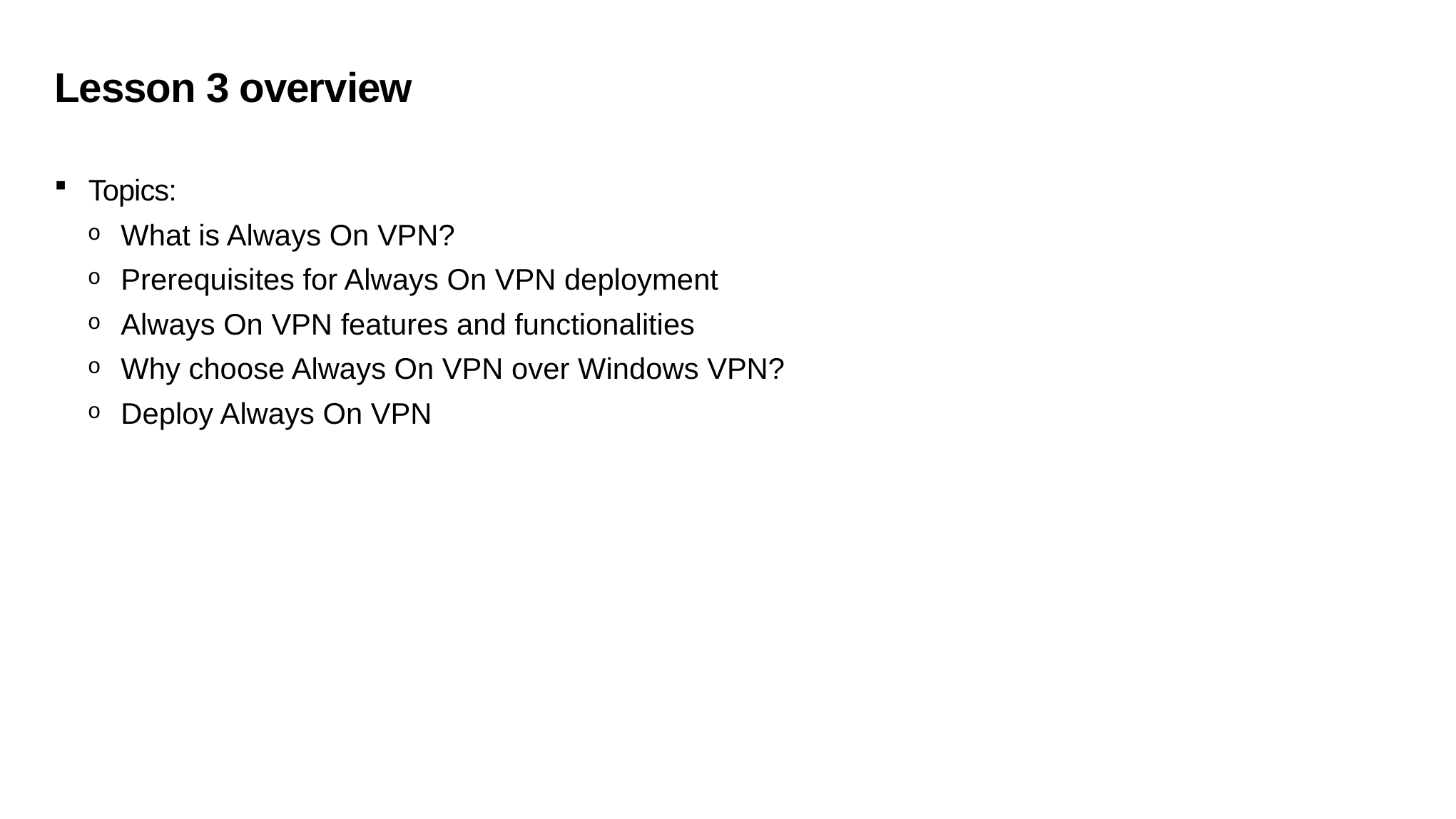

# Lesson 3 overview
Topics:
What is Always On VPN?
Prerequisites for Always On VPN deployment
Always On VPN features and functionalities
Why choose Always On VPN over Windows VPN?
Deploy Always On VPN